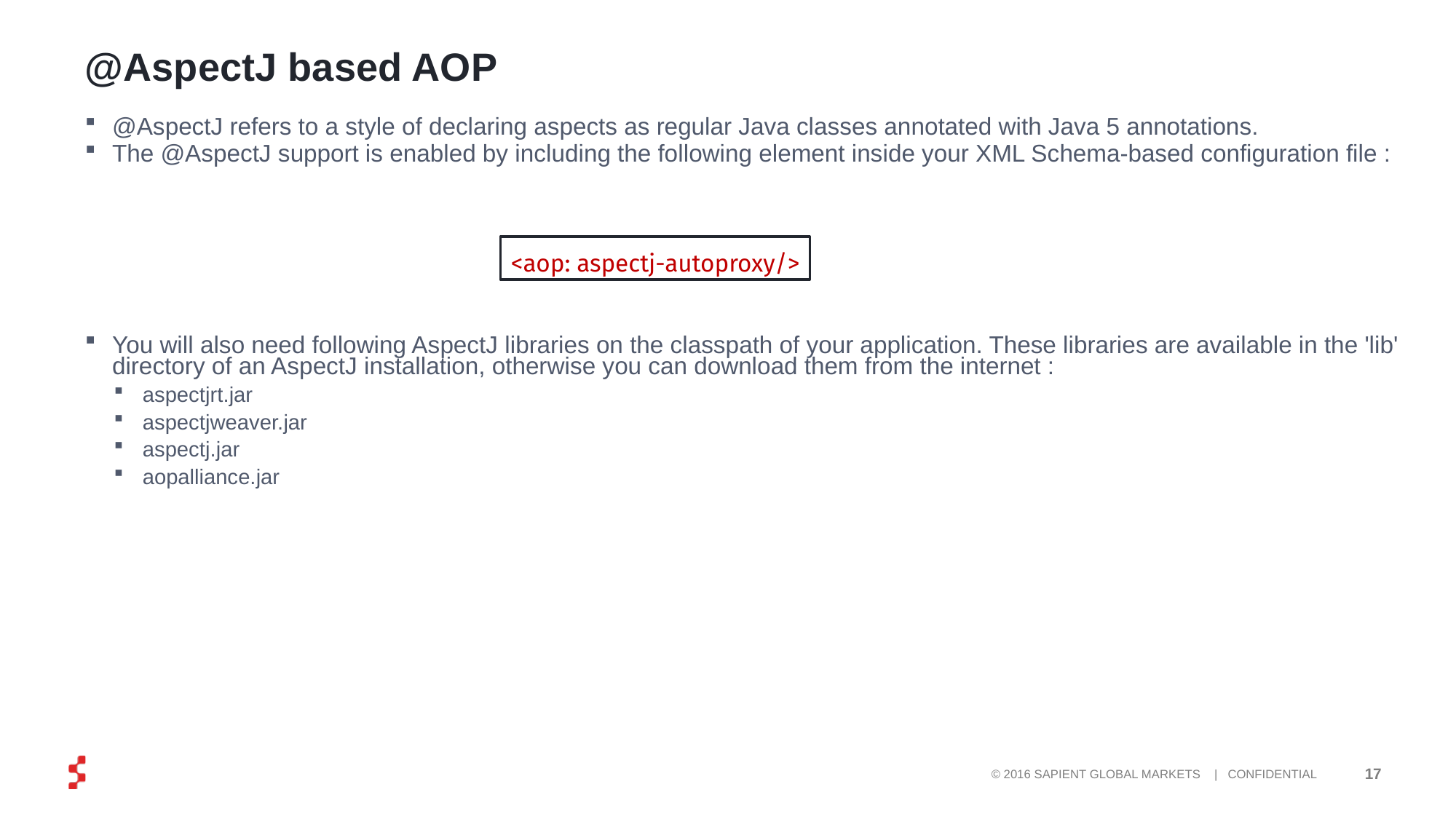

# @AspectJ based AOP
@AspectJ refers to a style of declaring aspects as regular Java classes annotated with Java 5 annotations.
The @AspectJ support is enabled by including the following element inside your XML Schema-based configuration file :

You will also need following AspectJ libraries on the classpath of your application. These libraries are available in the 'lib' directory of an AspectJ installation, otherwise you can download them from the internet :
aspectjrt.jar
aspectjweaver.jar
aspectj.jar
aopalliance.jar

<aop: aspectj-autoproxy/>